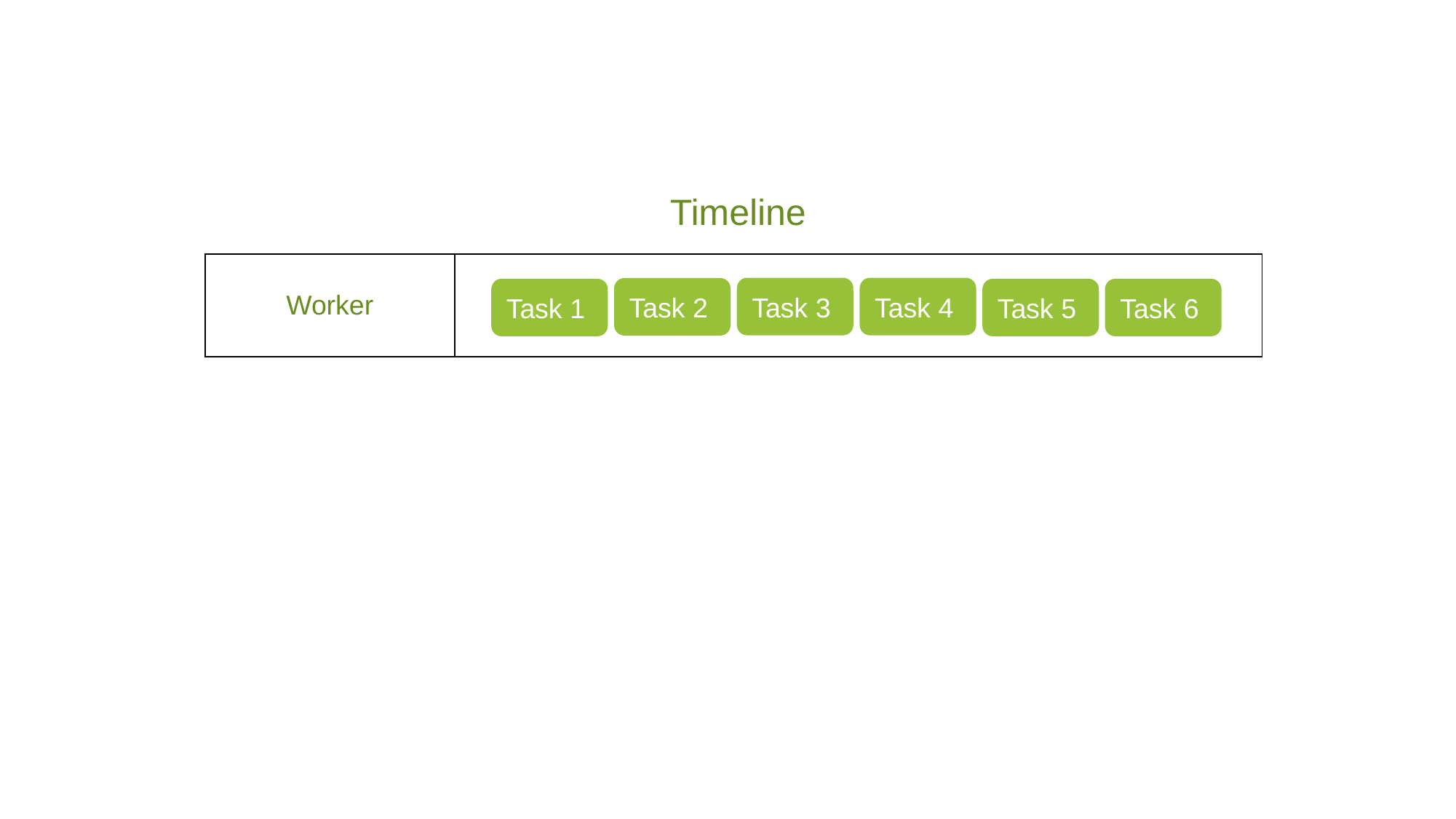

Timeline
| Worker |  |
| --- | --- |
Task 4
Task 3
Task 2
Task 6
Task 1
Task 5